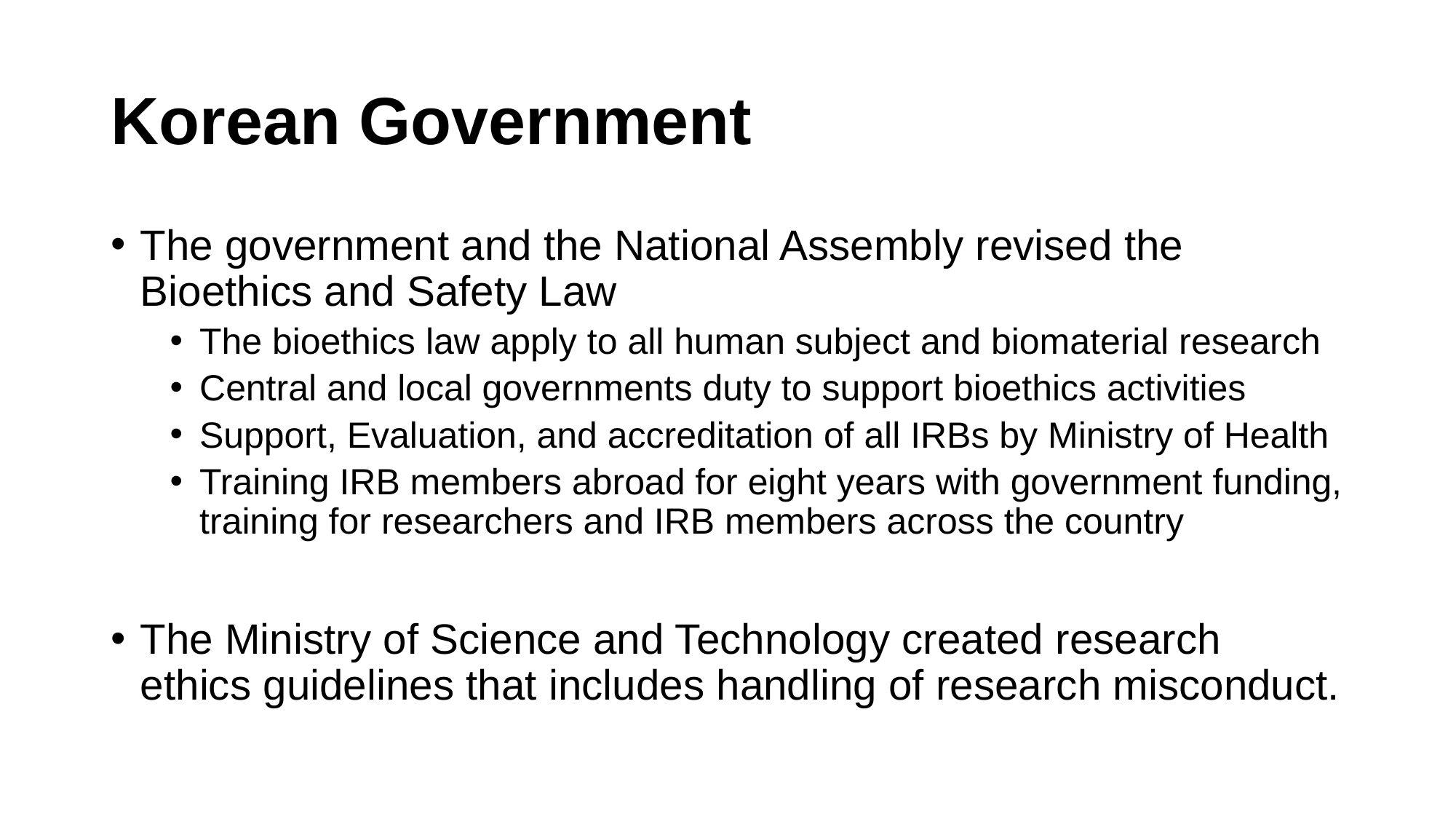

# Korean Government
The government and the National Assembly revised the Bioethics and Safety Law
The bioethics law apply to all human subject and biomaterial research
Central and local governments duty to support bioethics activities
Support, Evaluation, and accreditation of all IRBs by Ministry of Health
Training IRB members abroad for eight years with government funding, training for researchers and IRB members across the country

The Ministry of Science and Technology created research ethics guidelines that includes handling of research misconduct.